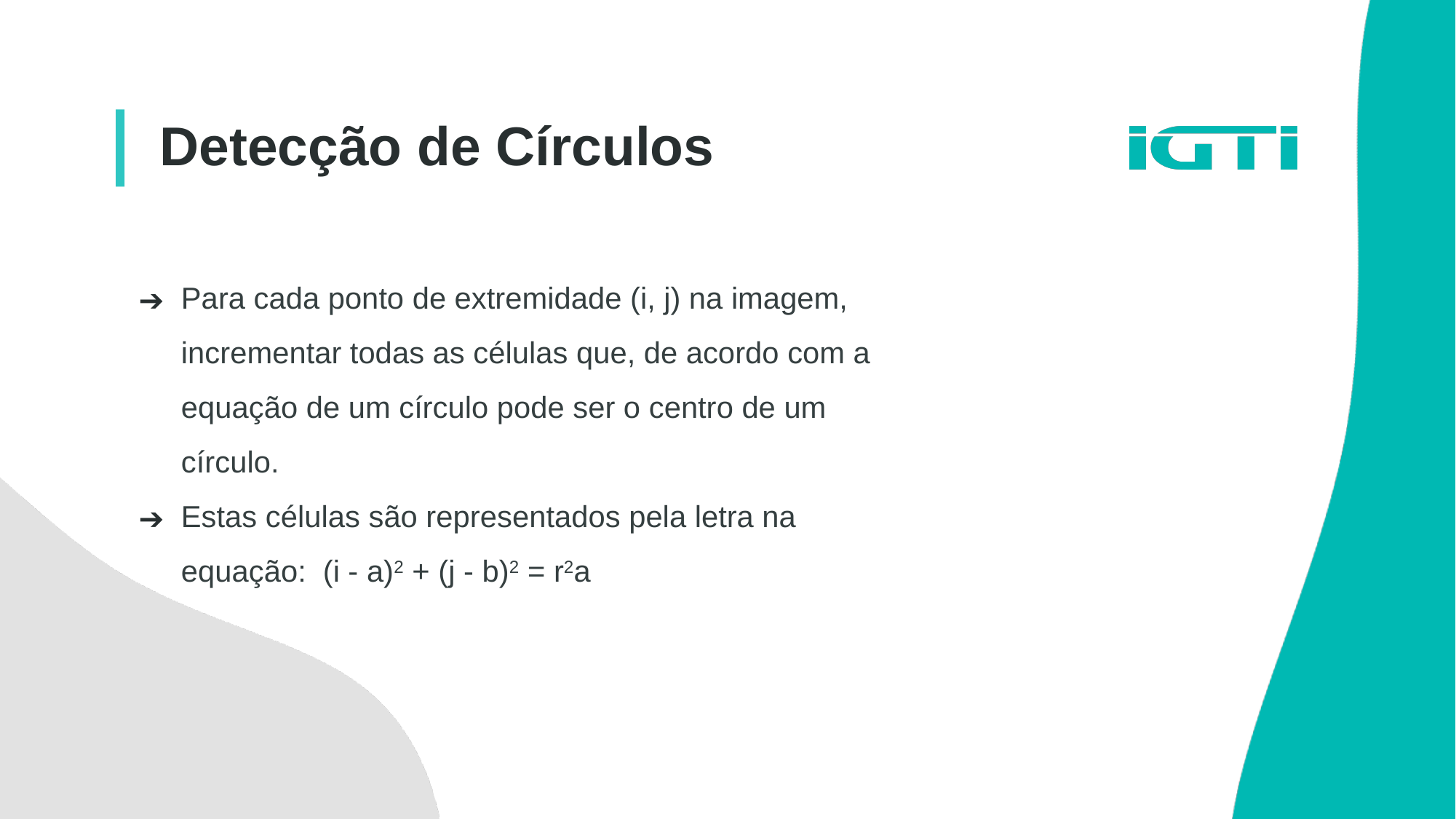

Detecção de Círculos
Para cada ponto de extremidade (i, j) na imagem, incrementar todas as células que, de acordo com a equação de um círculo pode ser o centro de um círculo.
Estas células são representados pela letra na equação:  (i - a)2 + (j - b)2 = r2a